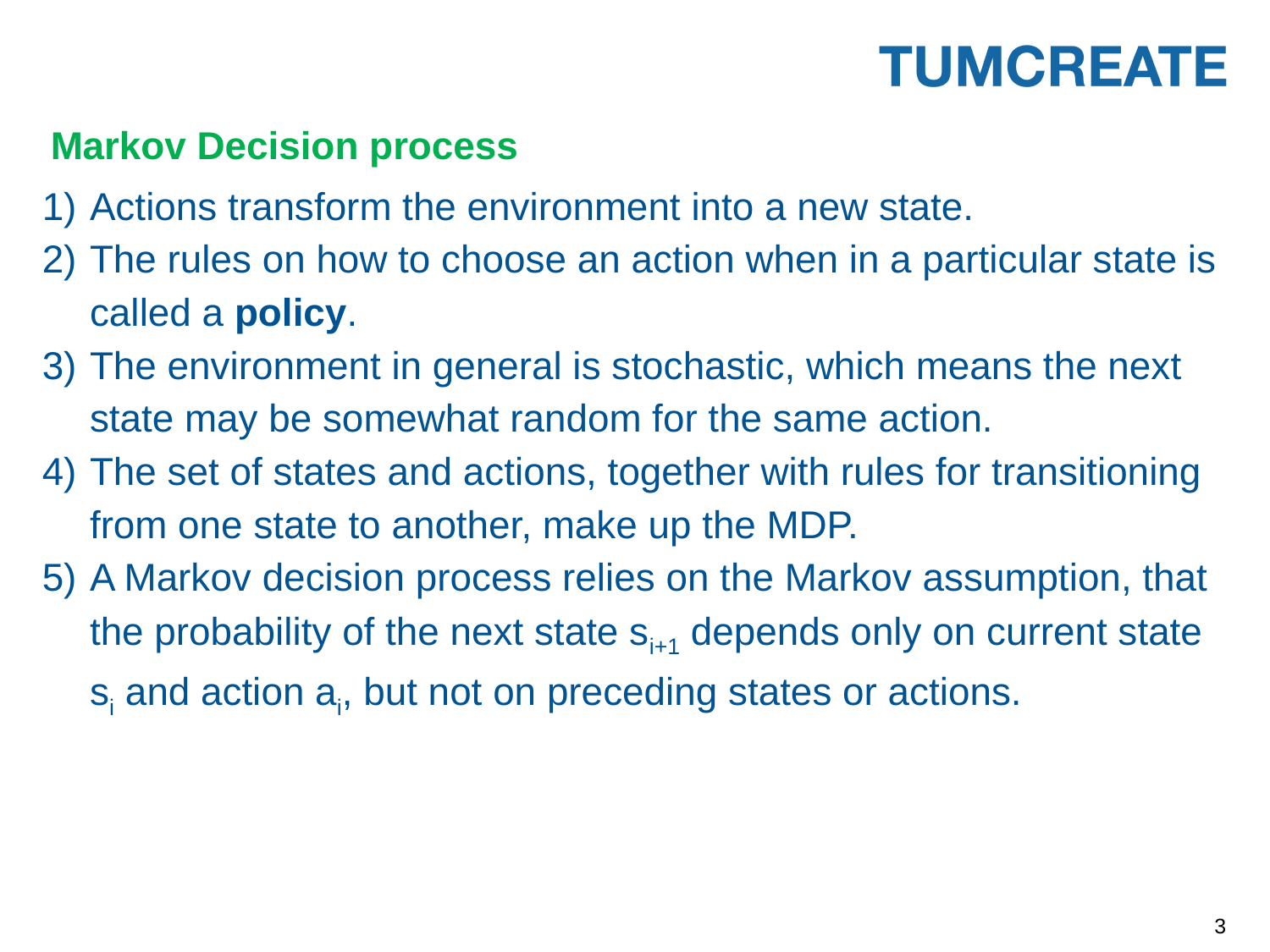

# Markov Decision process
Actions transform the environment into a new state.
The rules on how to choose an action when in a particular state is called a policy.
The environment in general is stochastic, which means the next state may be somewhat random for the same action.
The set of states and actions, together with rules for transitioning from one state to another, make up the MDP.
A Markov decision process relies on the Markov assumption, that the probability of the next state si+1 depends only on current state si and action ai, but not on preceding states or actions.